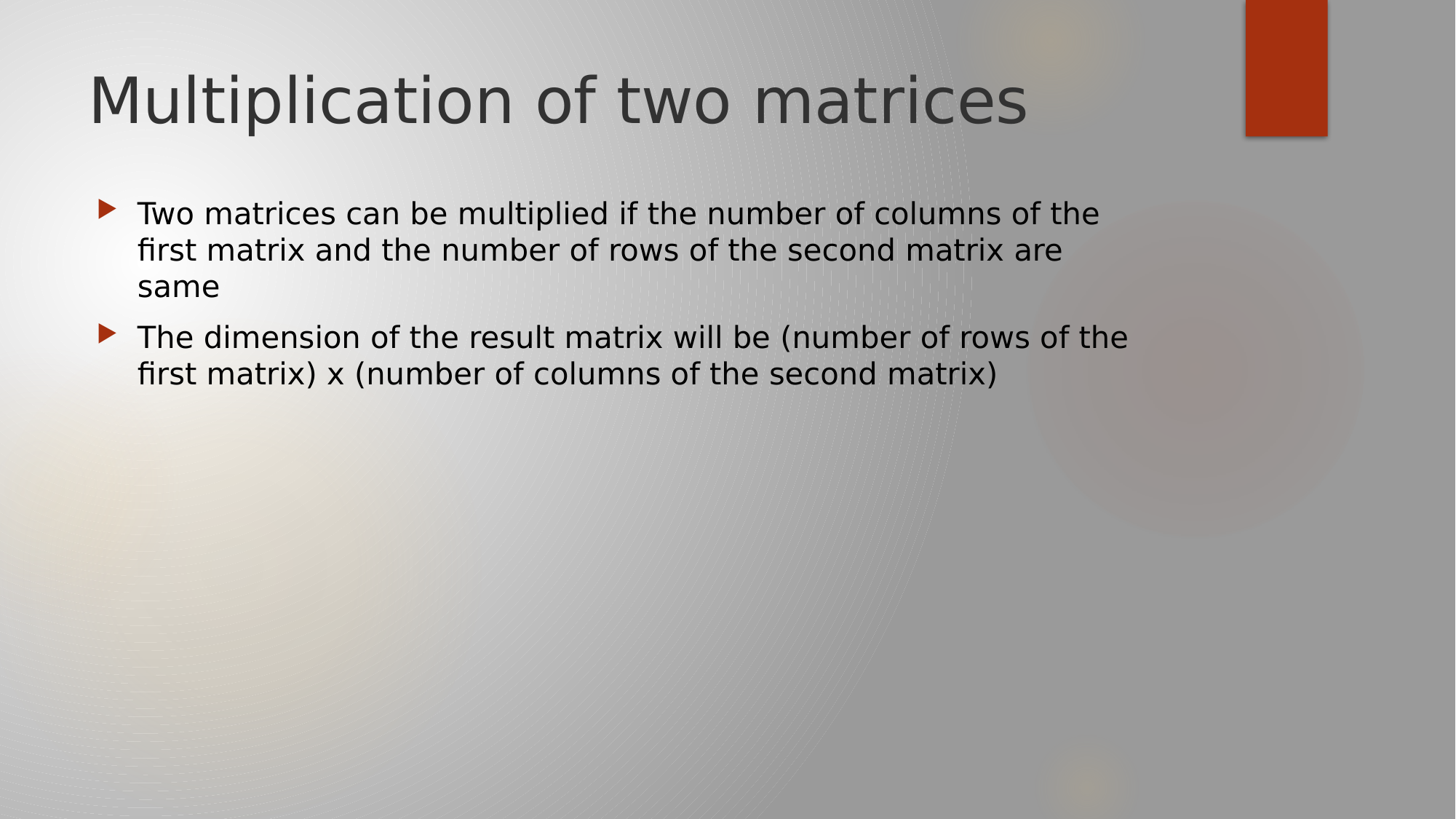

# Multiplication of two matrices
Two matrices can be multiplied if the number of columns of the first matrix and the number of rows of the second matrix are same
The dimension of the result matrix will be (number of rows of the first matrix) x (number of columns of the second matrix)